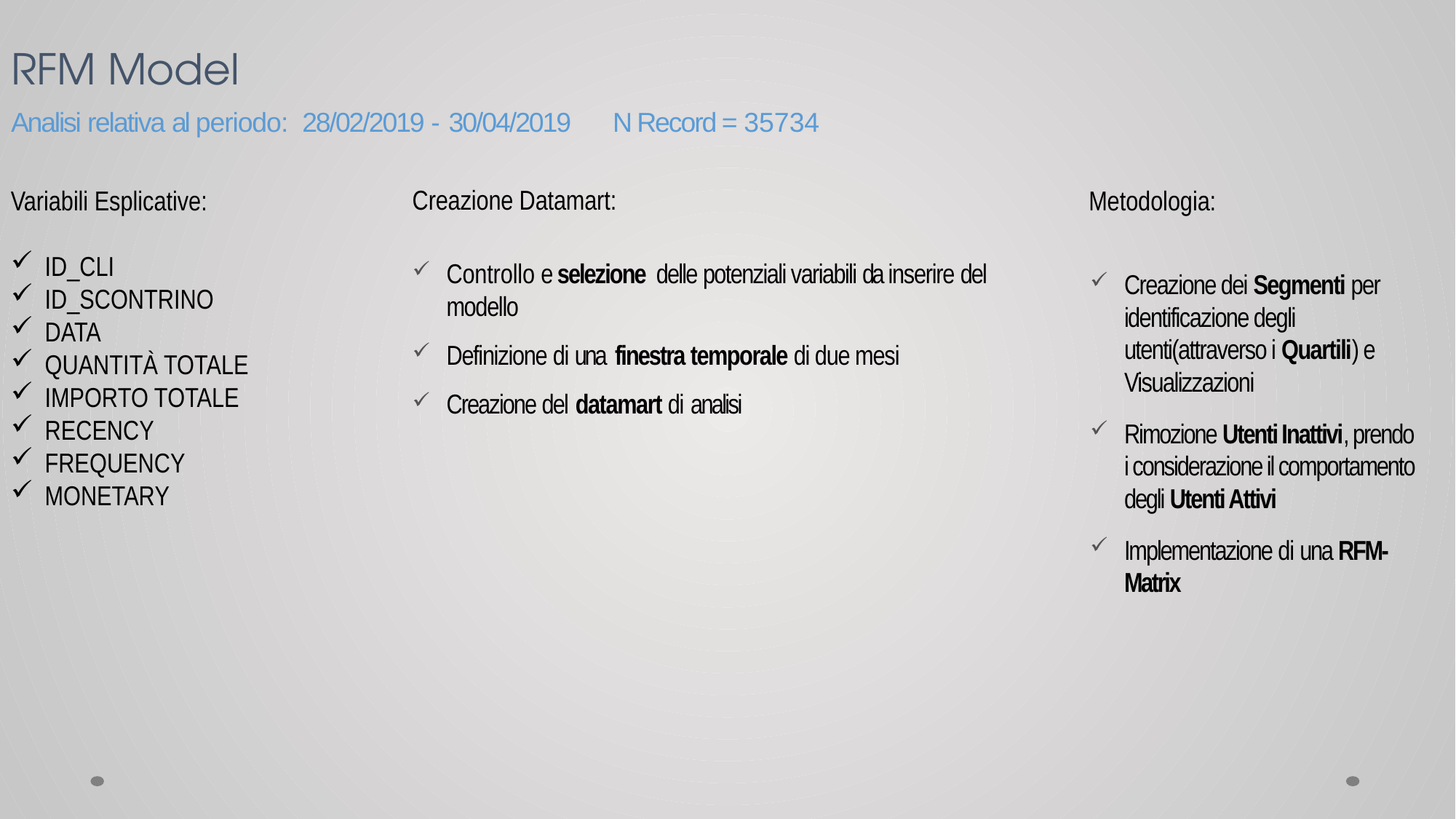

# RFM Model
Analisi relativa al periodo:  28/02/2019 - 30/04/2019       N Record = 35734

Variabili Esplicative:

ID_CLI
ID_SCONTRINO
DATA
QUANTITÀ TOTALE
IMPORTO TOTALE
RECENCY
FREQUENCY
MONETARY

Metodologia:

Creazione dei Segmenti per identificazione degli utenti(attraverso i Quartili) e Visualizzazioni
Rimozione Utenti Inattivi, prendo i considerazione il comportamento degli Utenti Attivi
Implementazione di una RFM-Matrix

Creazione Datamart:

Controllo e selezione  delle potenziali variabili da inserire del modello
Definizione di una  finestra temporale di due mesi
Creazione del datamart di analisi